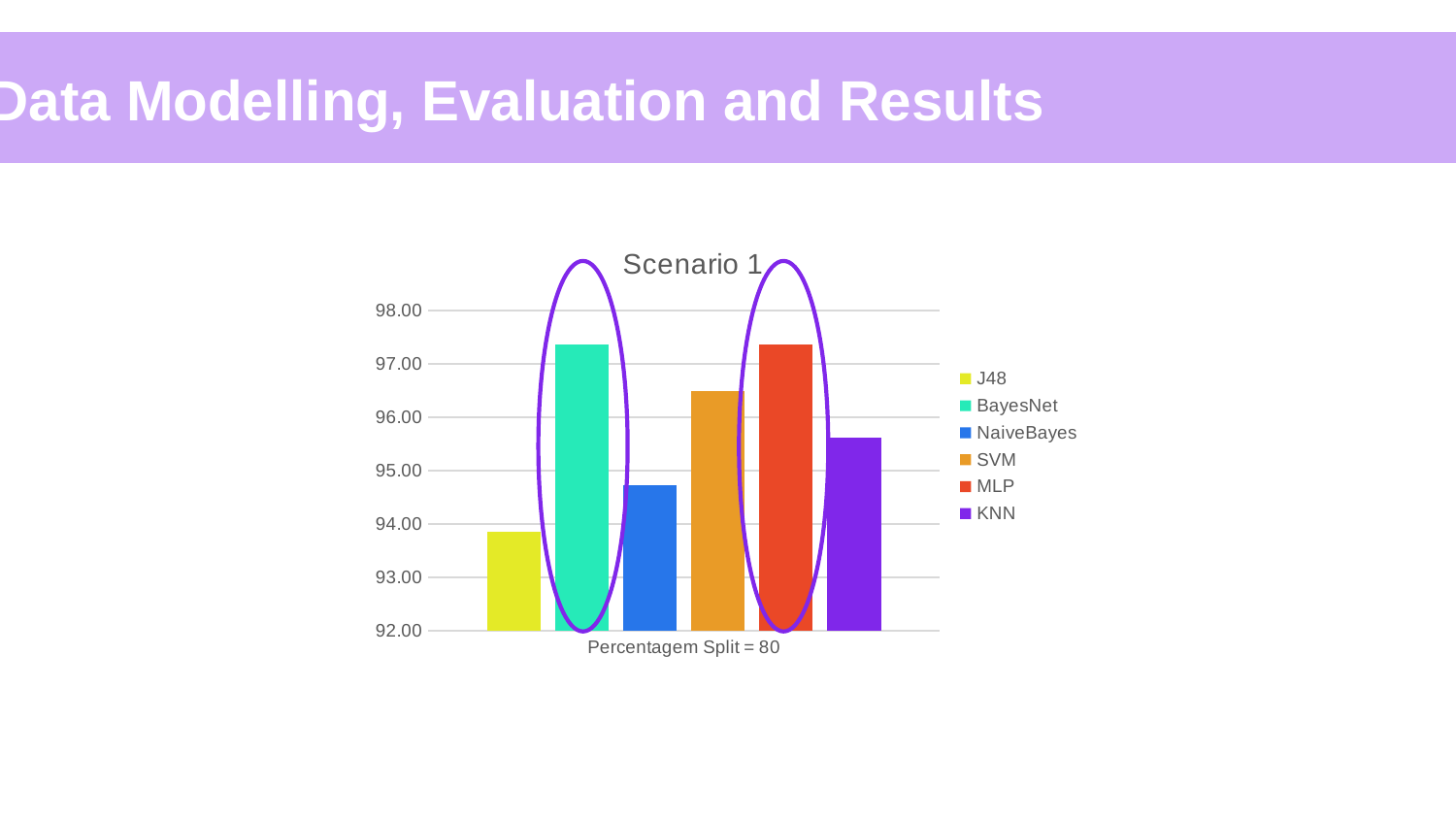

# Data Modelling, Evaluation and Results

### Chart: Scenario 1

| Category | J48 | BayesNet | NaiveBayes | SVM | MLP | KNN |
|---|---|---|---|---|---|---|
| Percentagem Split = 80 | 93.859 | 97.368 | 94.736 | 96.491 | 97.368 | 95.614 |